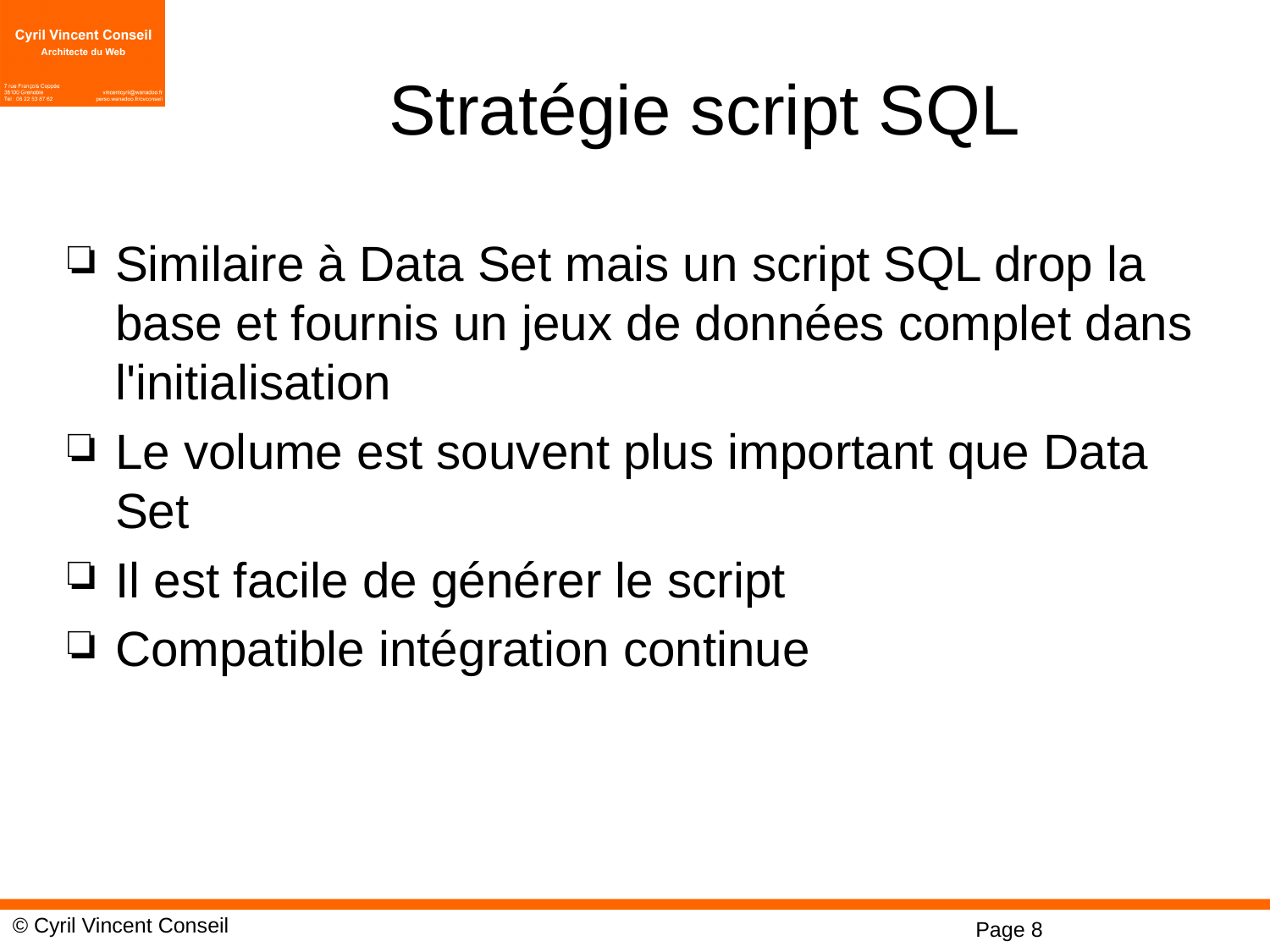

# Stratégie script SQL
Similaire à Data Set mais un script SQL drop la base et fournis un jeux de données complet dans l'initialisation
Le volume est souvent plus important que Data Set
Il est facile de générer le script
Compatible intégration continue